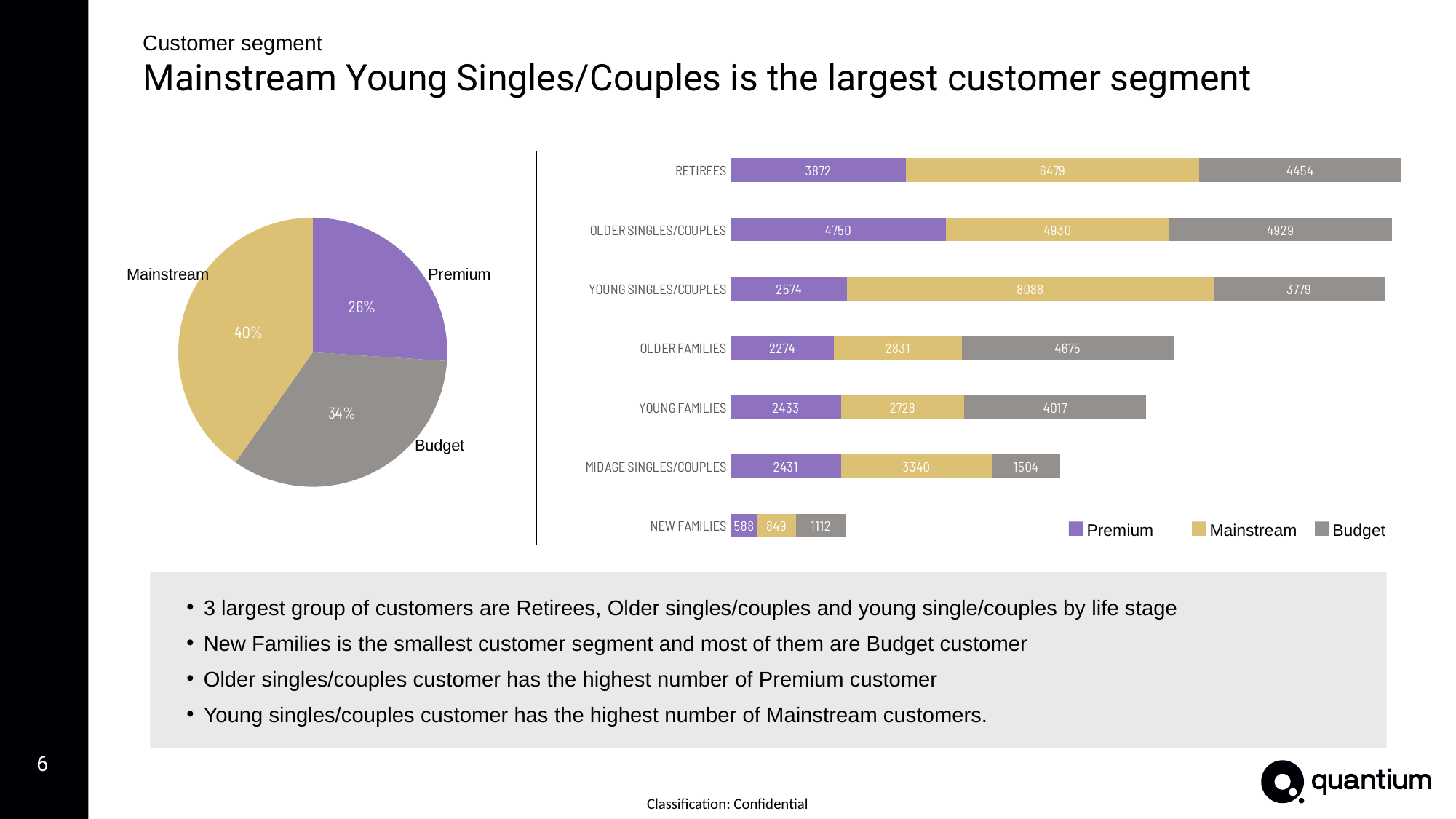

Customer segment
Mainstream Young Singles/Couples is the largest customer segment

### Chart

| Category | Premium | Mainstream | Budget |
|---|---|---|---|
| NEW FAMILIES | 588.0 | 849.0 | 1112.0 |
| MIDAGE SINGLES/COUPLES | 2431.0 | 3340.0 | 1504.0 |
| YOUNG FAMILIES | 2433.0 | 2728.0 | 4017.0 |
| OLDER FAMILIES | 2274.0 | 2831.0 | 4675.0 |
| YOUNG SINGLES/COUPLES | 2574.0 | 8088.0 | 3779.0 |
| OLDER SINGLES/COUPLES | 4750.0 | 4930.0 | 4929.0 |
| RETIREES | 3872.0 | 6479.0 | 4454.0 |

### Chart

| Category |  |
|---|---|
| Premium | 18922.0 |
| Budget | 24470.0 |
| Mainstream | 29245.0 |
Mainstream
Premium
Budget

Premium
Mainstream
Budget

3 largest group of customers are Retirees, Older singles/couples and young single/couples by life stage
New Families is the smallest customer segment and most of them are Budget customer
Older singles/couples customer has the highest number of Premium customer
Young singles/couples customer has the highest number of Mainstream customers.